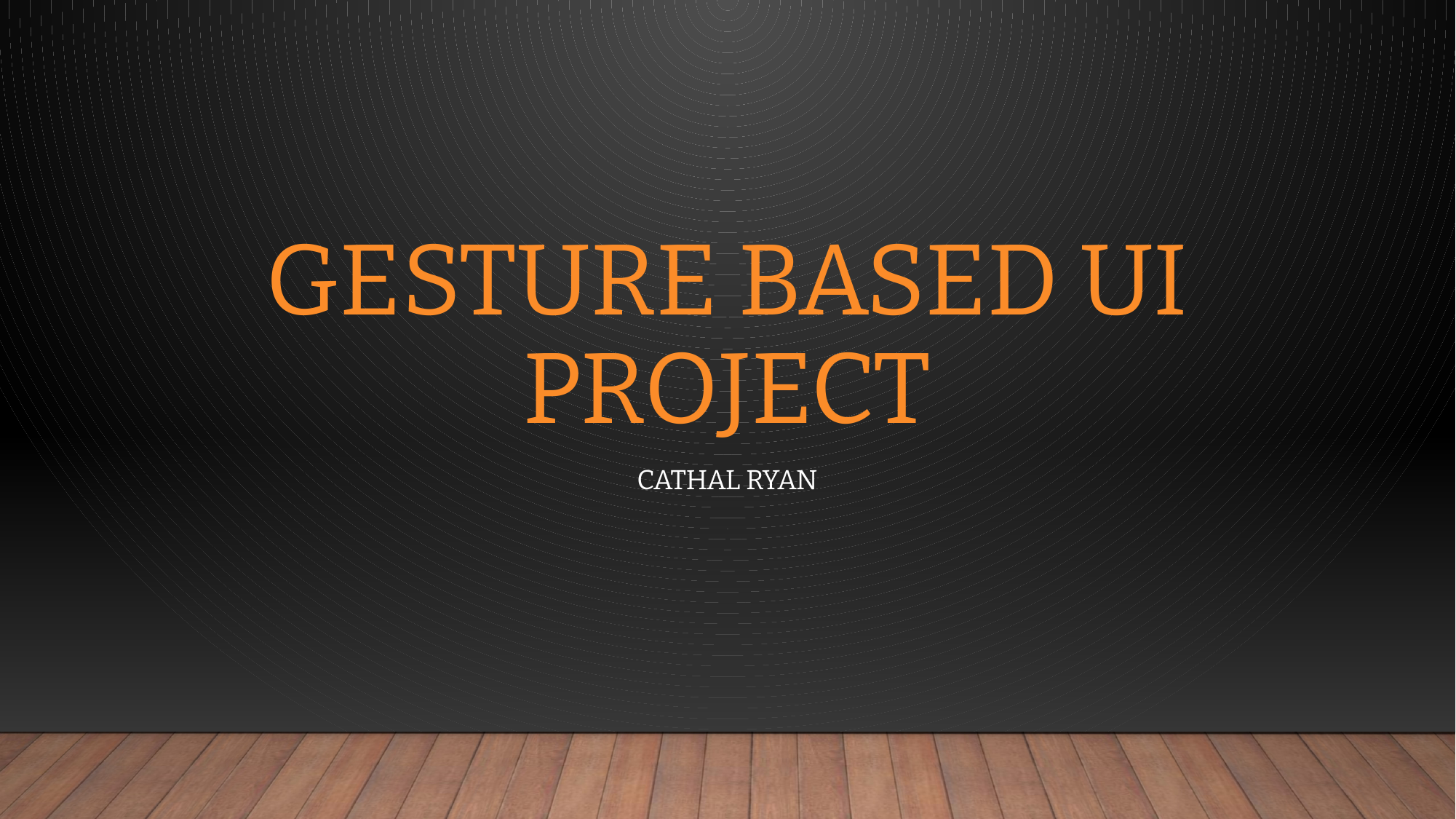

# Gesture Based ui Project
Cathal Ryan